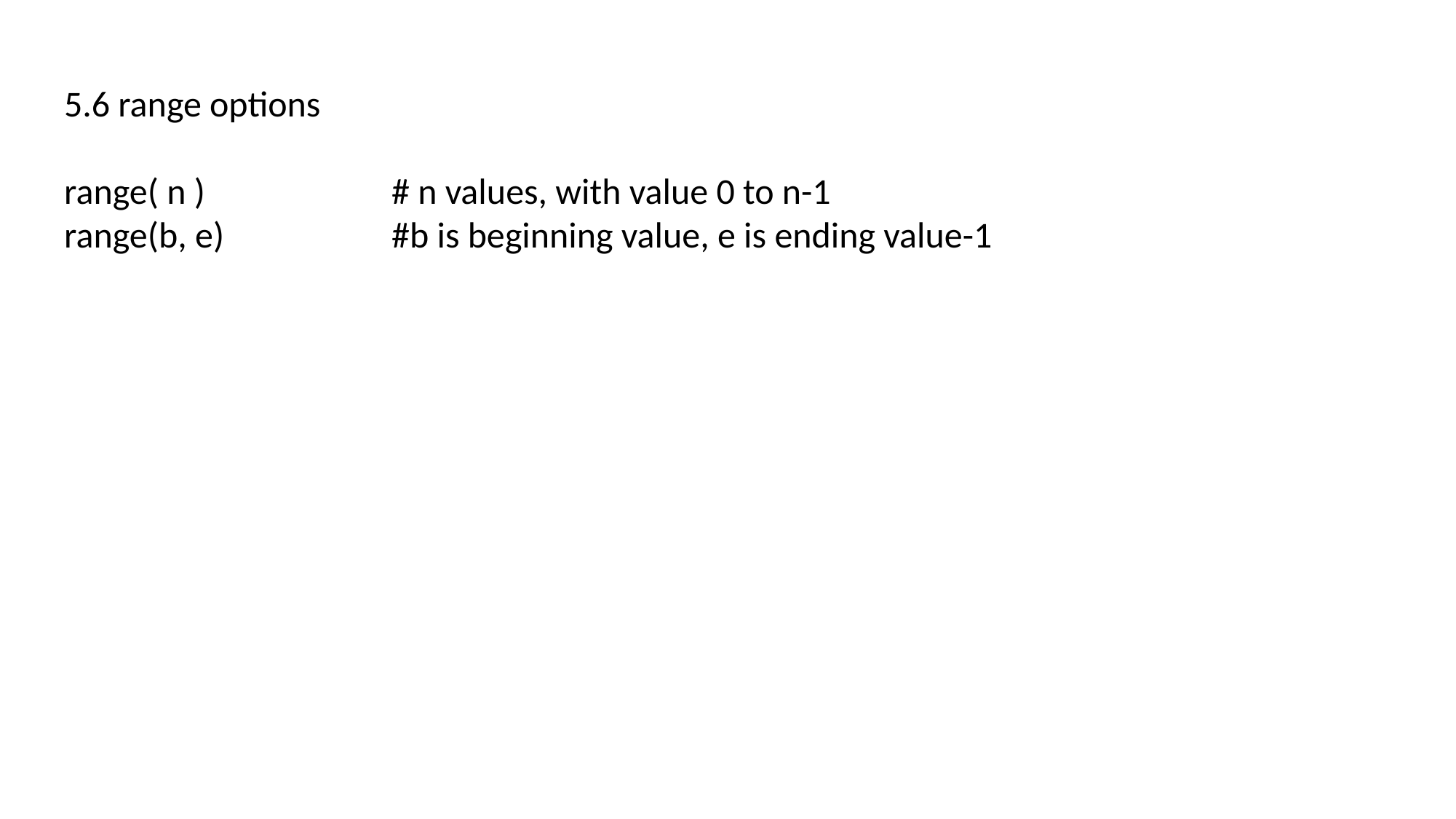

5.6 range options

range( n )		# n values, with value 0 to n-1
range(b, e)		#b is beginning value, e is ending value-1